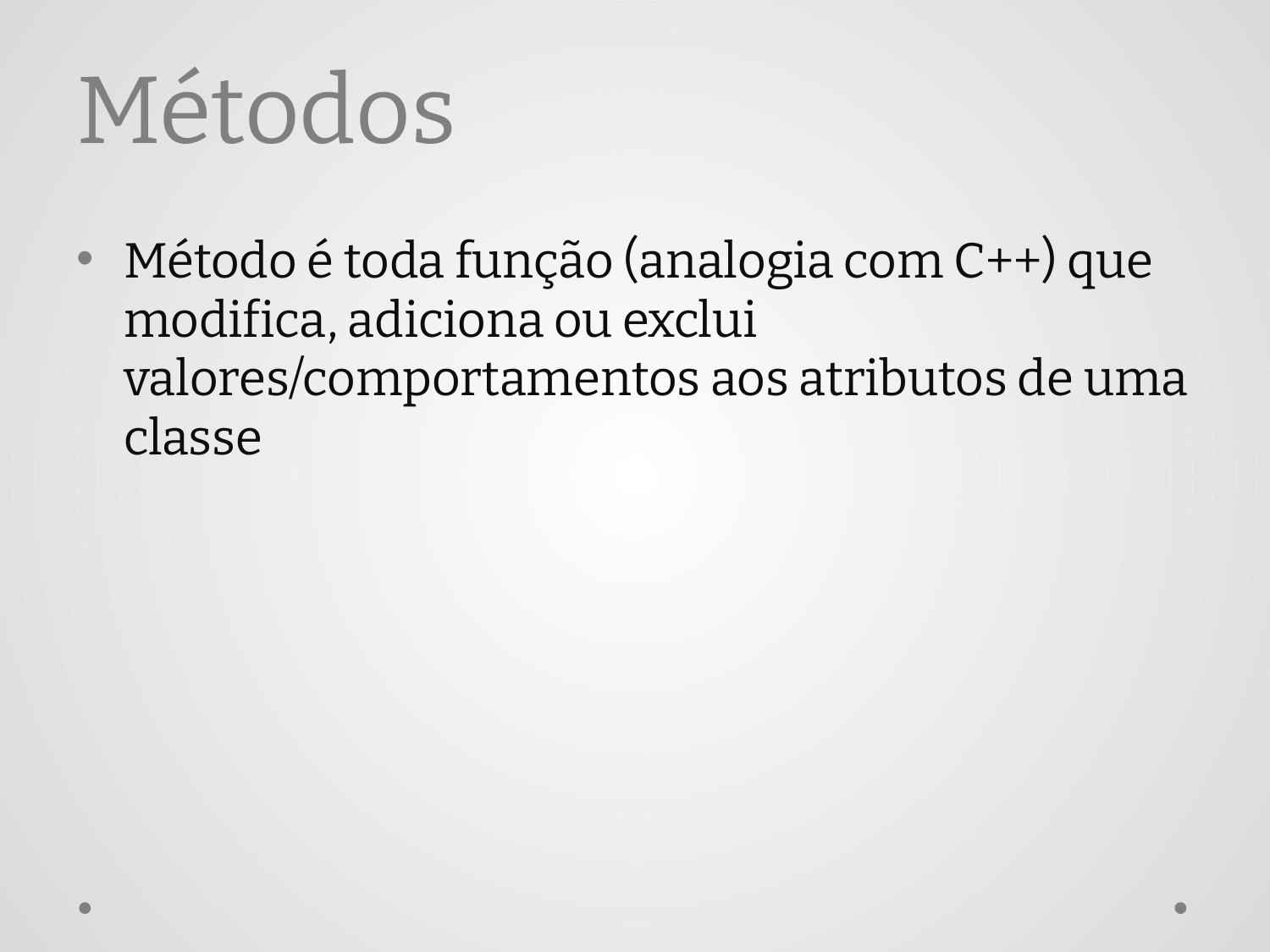

# Métodos
Método é toda função (analogia com C++) que modifica, adiciona ou exclui valores/comportamentos aos atributos de uma classe